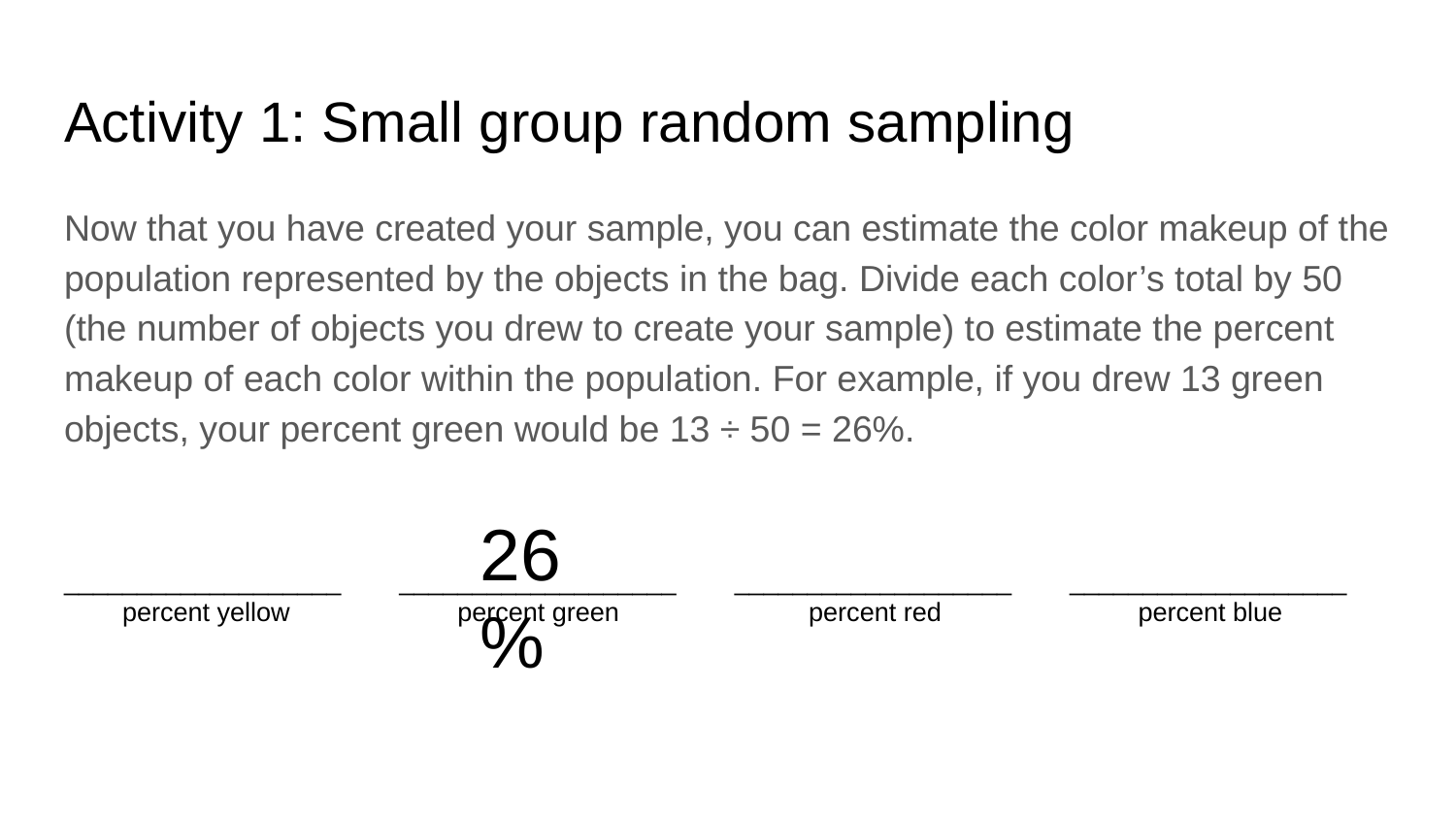

# Activity 1: Small group random sampling

Now that you have created your sample, you can estimate the color makeup of the population represented by the objects in the bag. Divide each color’s total by 50 (the number of objects you drew to create your sample) to estimate the percent makeup of each color within the population. For example, if you drew 13 green objects, your percent green would be 13 ÷ 50 = 26%.

___________________        ___________________        ___________________        ___________________
        percent yellow                       percent green                          percent red                           percent blue

26%